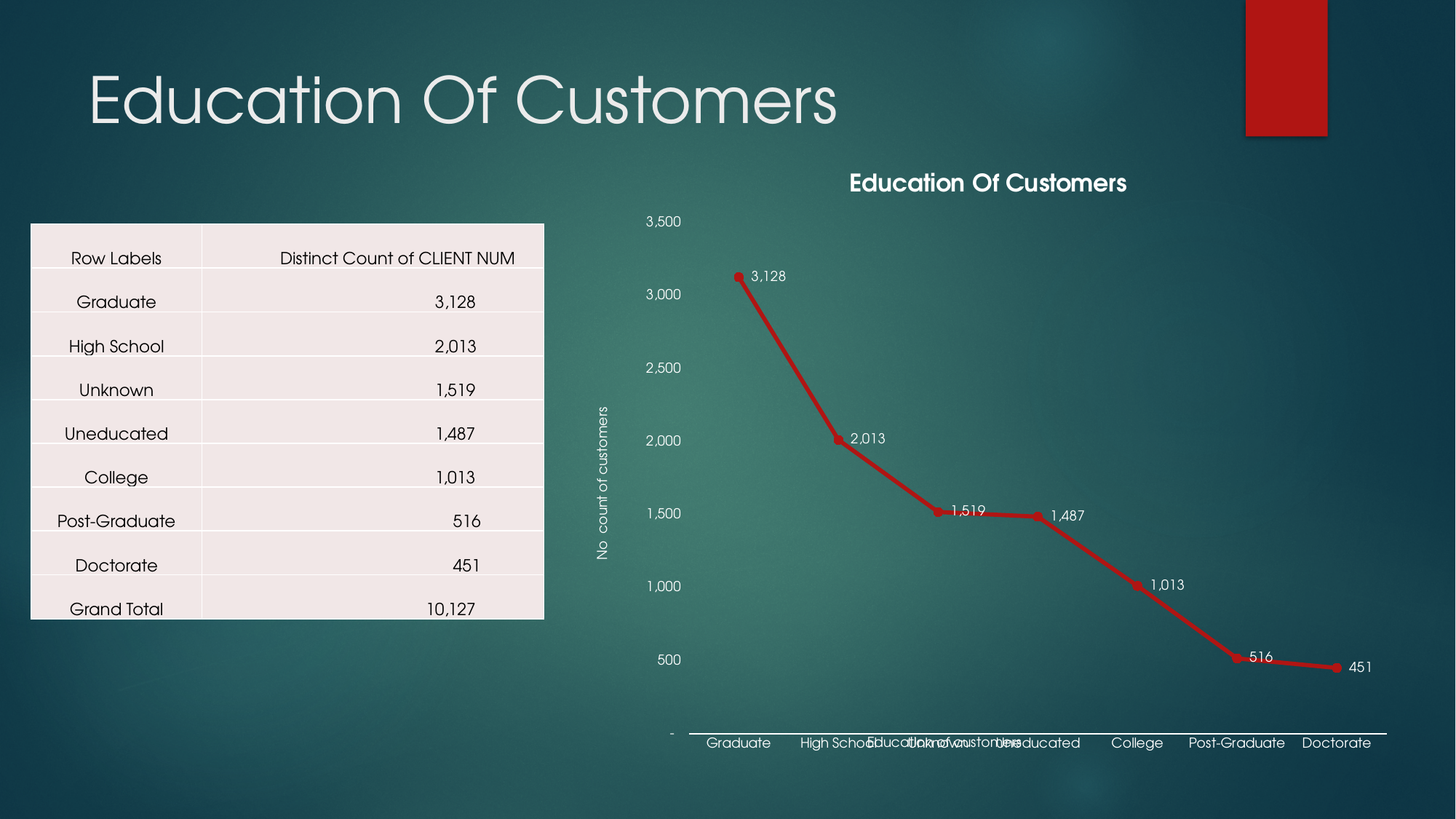

# Education Of Customers

### Chart: Education Of Customers

| Category | Total |
|---|---|
| Graduate | 3128.0 |
| High School | 2013.0 |
| Unknown | 1519.0 |
| Uneducated | 1487.0 |
| College | 1013.0 |
| Post-Graduate | 516.0 |
| Doctorate | 451.0 |
| Row Labels | Distinct Count of CLIENT NUM |
| --- | --- |
| Graduate | 3,128 |
| High School | 2,013 |
| Unknown | 1,519 |
| Uneducated | 1,487 |
| College | 1,013 |
| Post-Graduate | 516 |
| Doctorate | 451 |
| Grand Total | 10,127 |